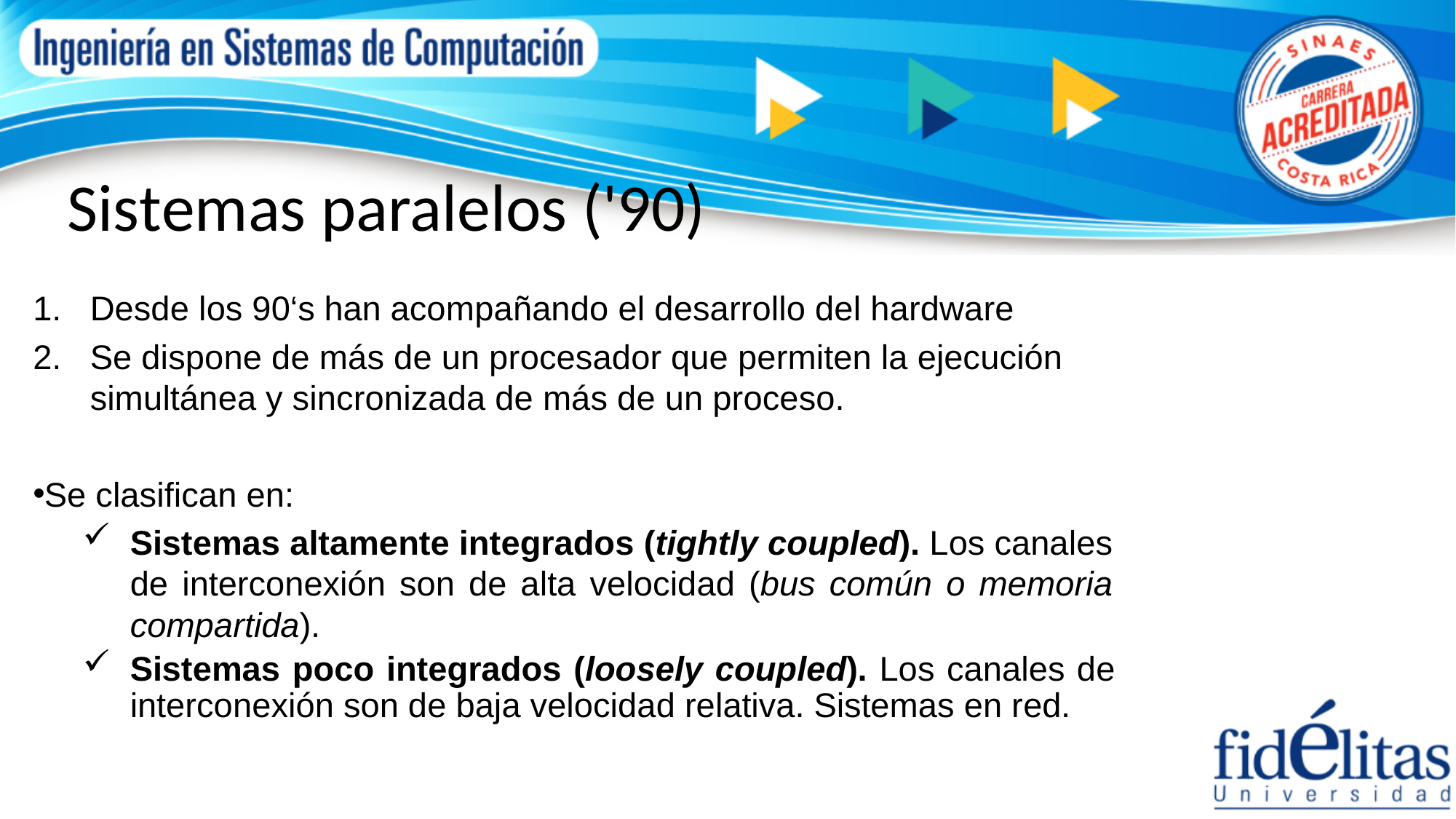

# Sistemas paralelos ('90)
Desde los 90‘s han acompañando el desarrollo del hardware
Se dispone de más de un procesador que permiten la ejecución simultánea y sincronizada de más de un proceso.

Se clasifican en:
Sistemas altamente integrados (tightly coupled). Los canales de interconexión son de alta velocidad (bus común o memoria compartida).
Sistemas poco integrados (loosely coupled). Los canales de interconexión son de baja velocidad relativa. Sistemas en red.